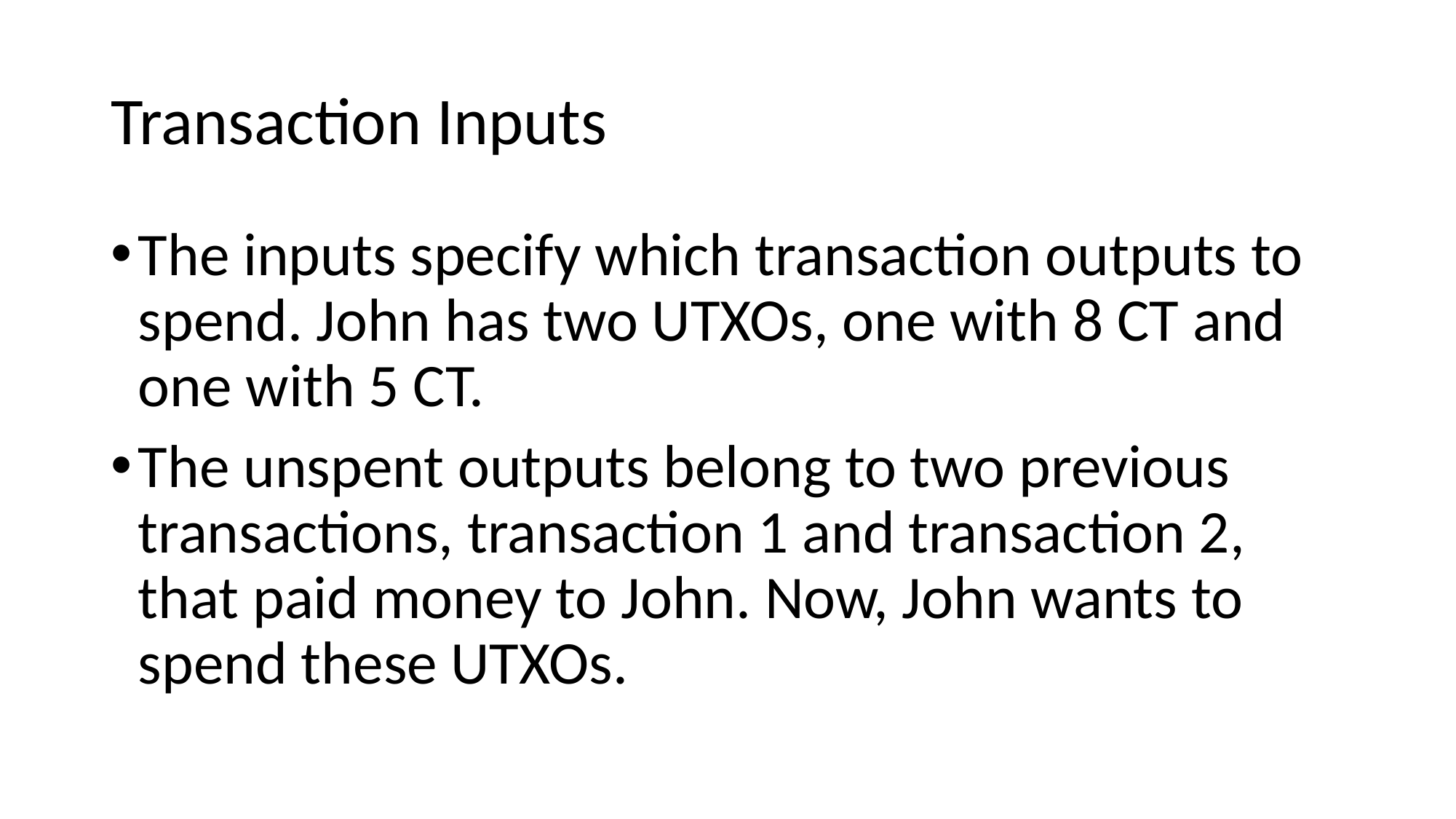

# Transaction Inputs
The inputs specify which transaction outputs to spend. John has two UTXOs, one with 8 CT and one with 5 CT.
The unspent outputs belong to two previous transactions, transaction 1 and transaction 2, that paid money to John. Now, John wants to spend these UTXOs.